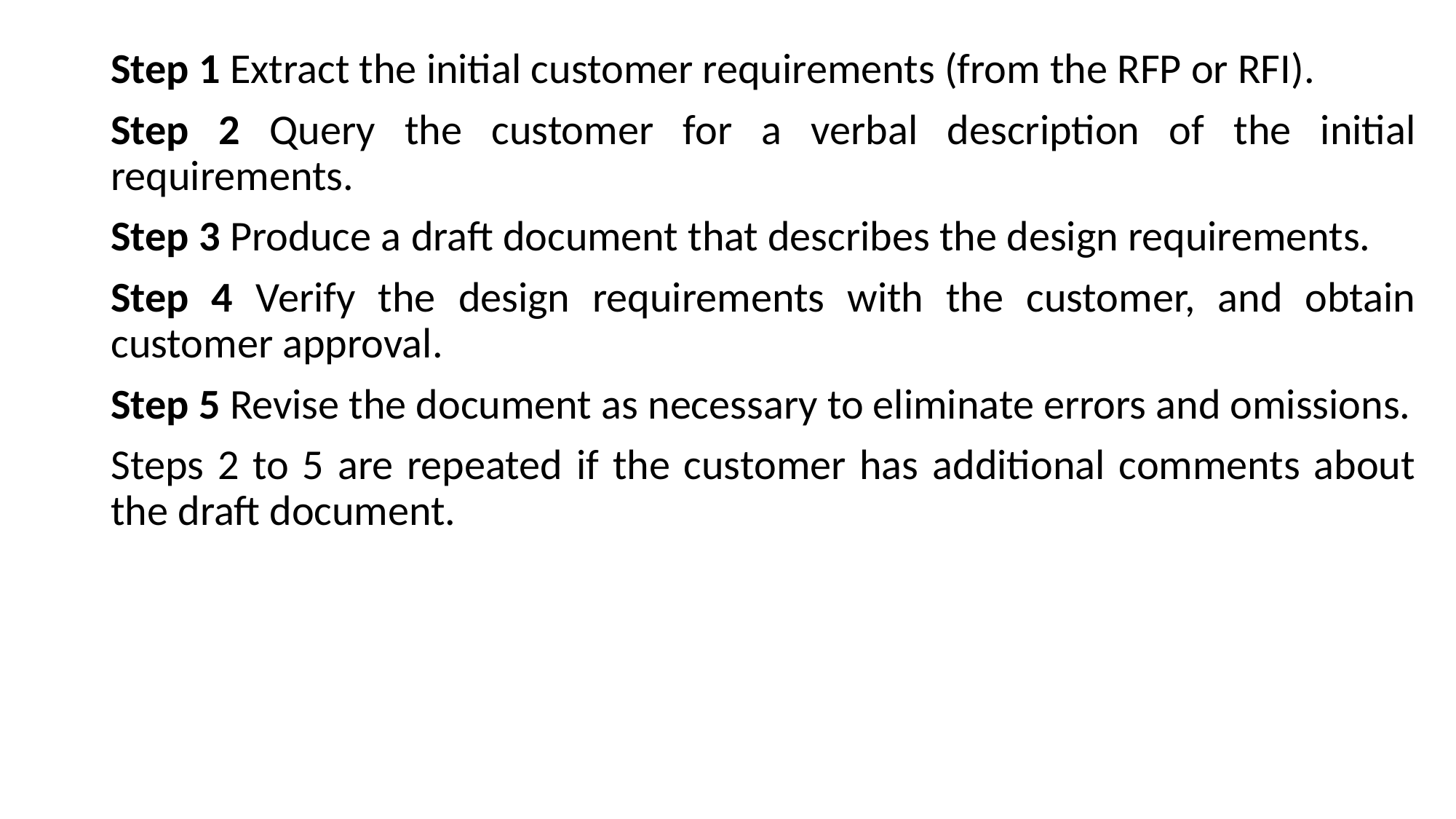

Step 1 Extract the initial customer requirements (from the RFP or RFI).
Step 2 Query the customer for a verbal description of the initial requirements.
Step 3 Produce a draft document that describes the design requirements.
Step 4 Verify the design requirements with the customer, and obtain customer approval.
Step 5 Revise the document as necessary to eliminate errors and omissions.
Steps 2 to 5 are repeated if the customer has additional comments about the draft document.